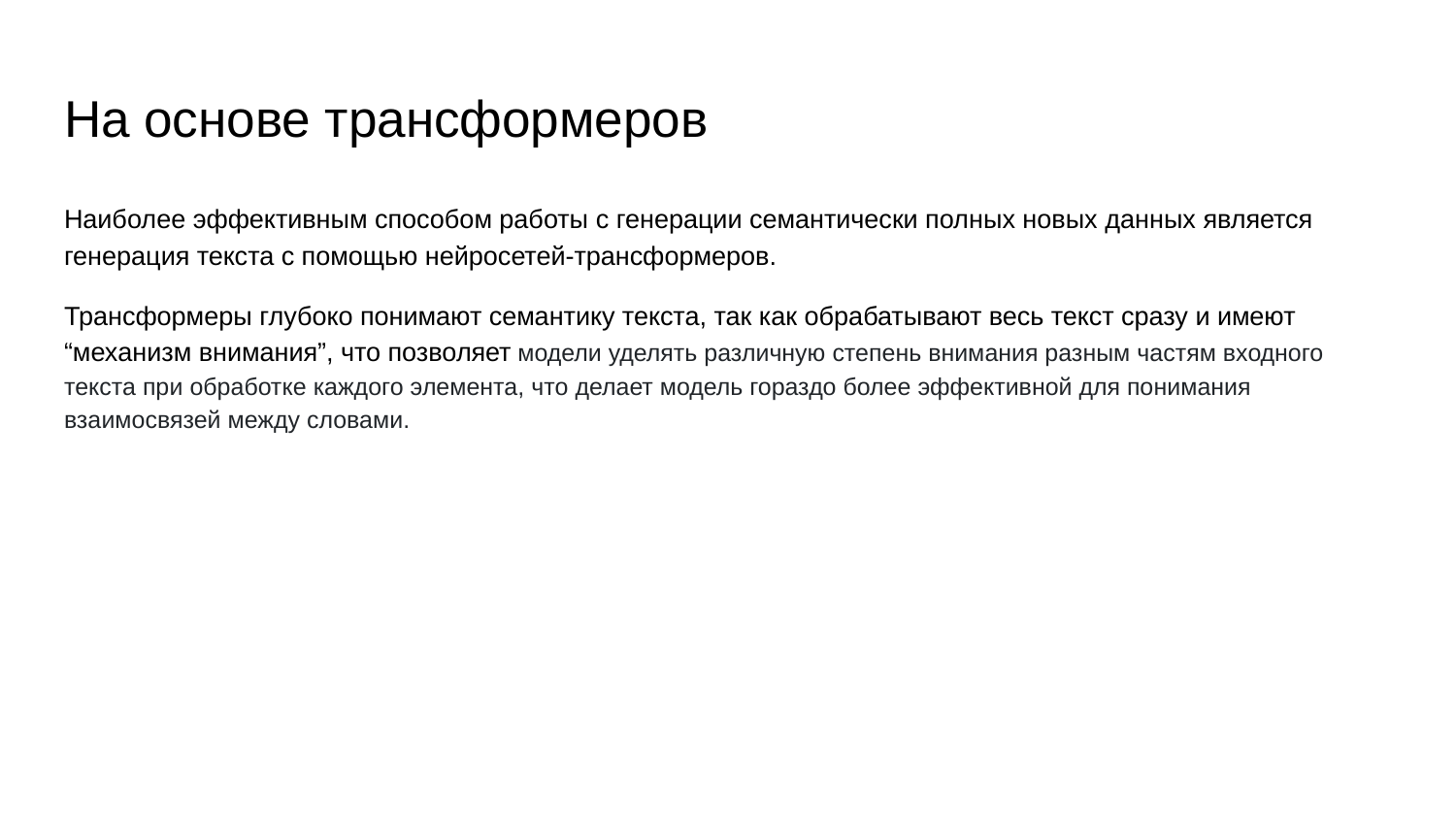

# На основе трансформеров
Наиболее эффективным способом работы с генерации семантически полных новых данных является генерация текста с помощью нейросетей-трансформеров.
Трансформеры глубоко понимают семантику текста, так как обрабатывают весь текст сразу и имеют “механизм внимания”, что позволяет модели уделять различную степень внимания разным частям входного текста при обработке каждого элемента, что делает модель гораздо более эффективной для понимания взаимосвязей между словами.